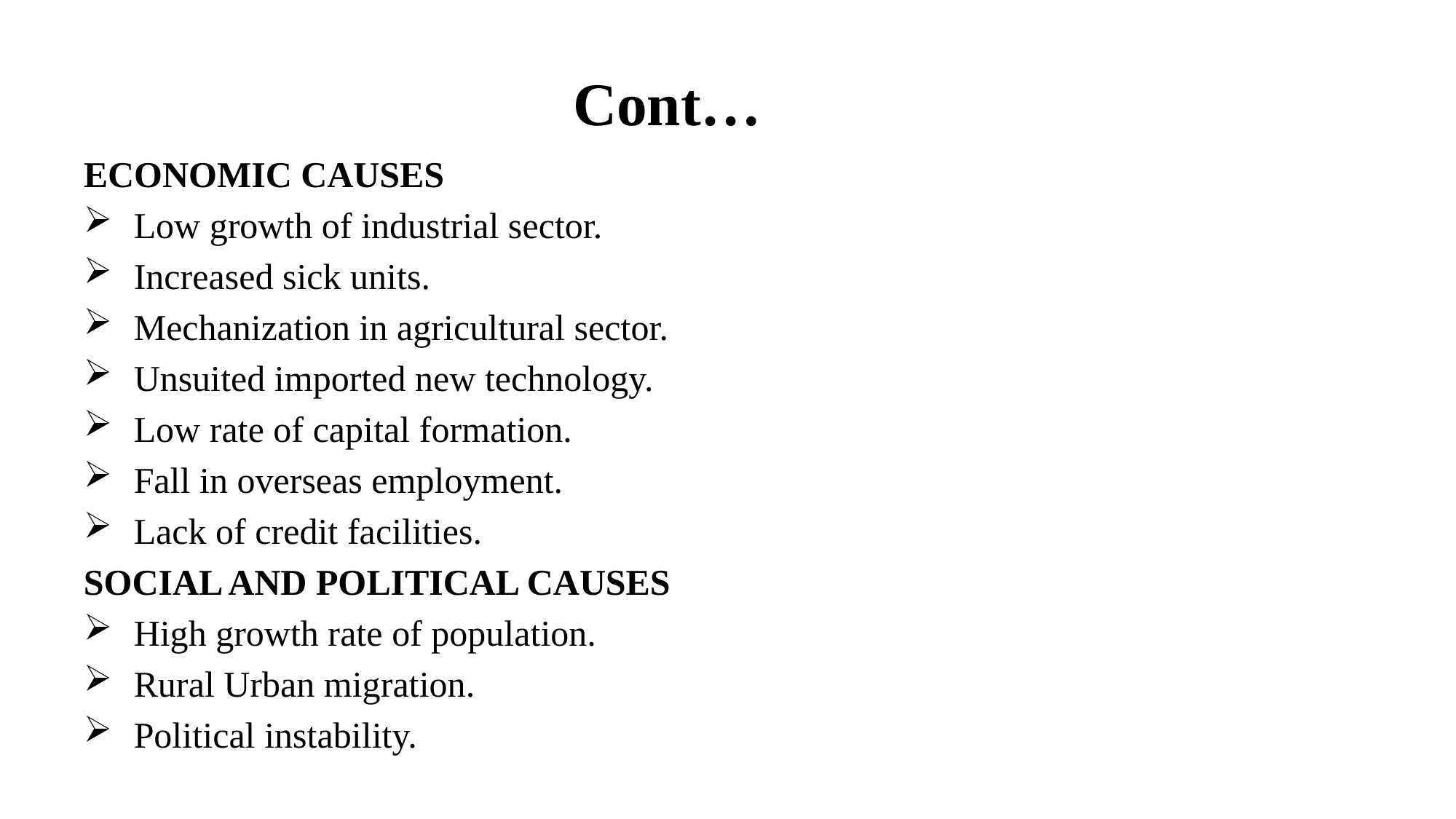

# Cont…
ECONOMIC CAUSES
 Low growth of industrial sector.
 Increased sick units.
 Mechanization in agricultural sector.
 Unsuited imported new technology.
 Low rate of capital formation.
 Fall in overseas employment.
 Lack of credit facilities.
SOCIAL AND POLITICAL CAUSES
 High growth rate of population.
 Rural Urban migration.
 Political instability.